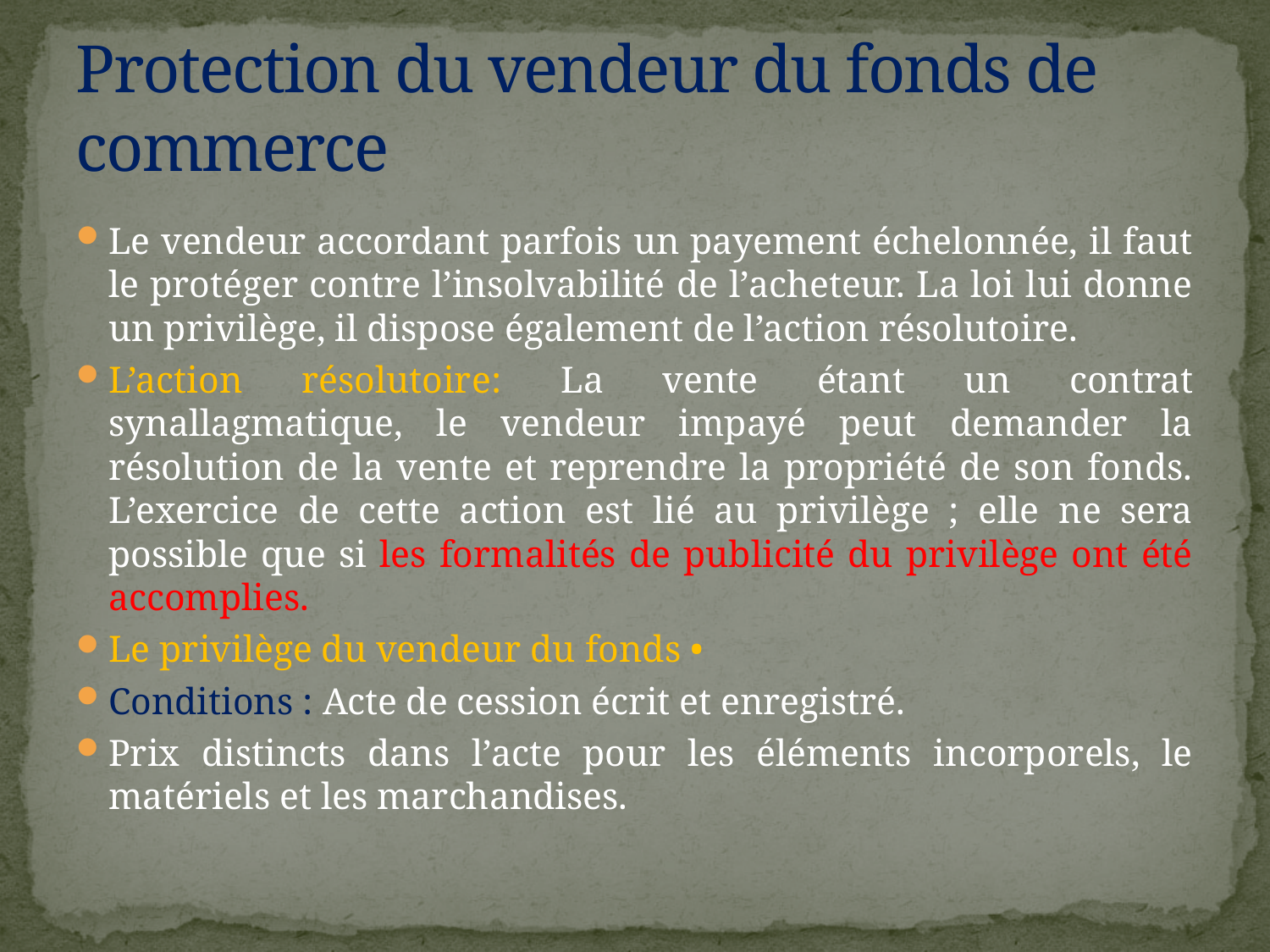

# Protection du vendeur du fonds de commerce
Le vendeur accordant parfois un payement échelonnée, il faut le protéger contre l’insolvabilité de l’acheteur. La loi lui donne un privilège, il dispose également de l’action résolutoire.
L’action résolutoire: La vente étant un contrat synallagmatique, le vendeur impayé peut demander la résolution de la vente et reprendre la propriété de son fonds. L’exercice de cette action est lié au privilège ; elle ne sera possible que si les formalités de publicité du privilège ont été accomplies.
Le privilège du vendeur du fonds •
Conditions : Acte de cession écrit et enregistré.
Prix distincts dans l’acte pour les éléments incorporels, le matériels et les marchandises.